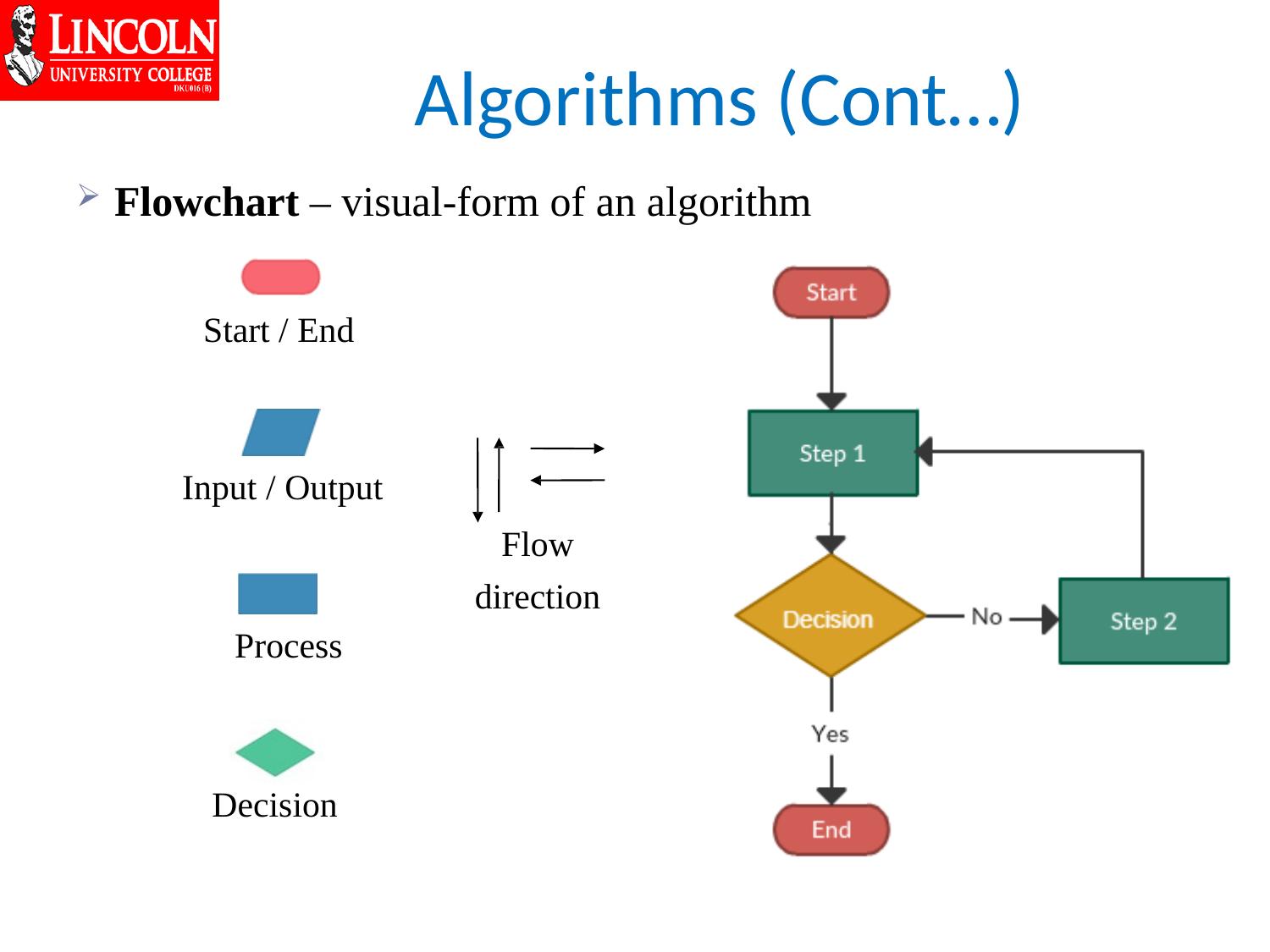

# Algorithms (Cont…)
Flowchart – visual-form of an algorithm

Start / End

Input / Output
Flow  direction
Process

Decision